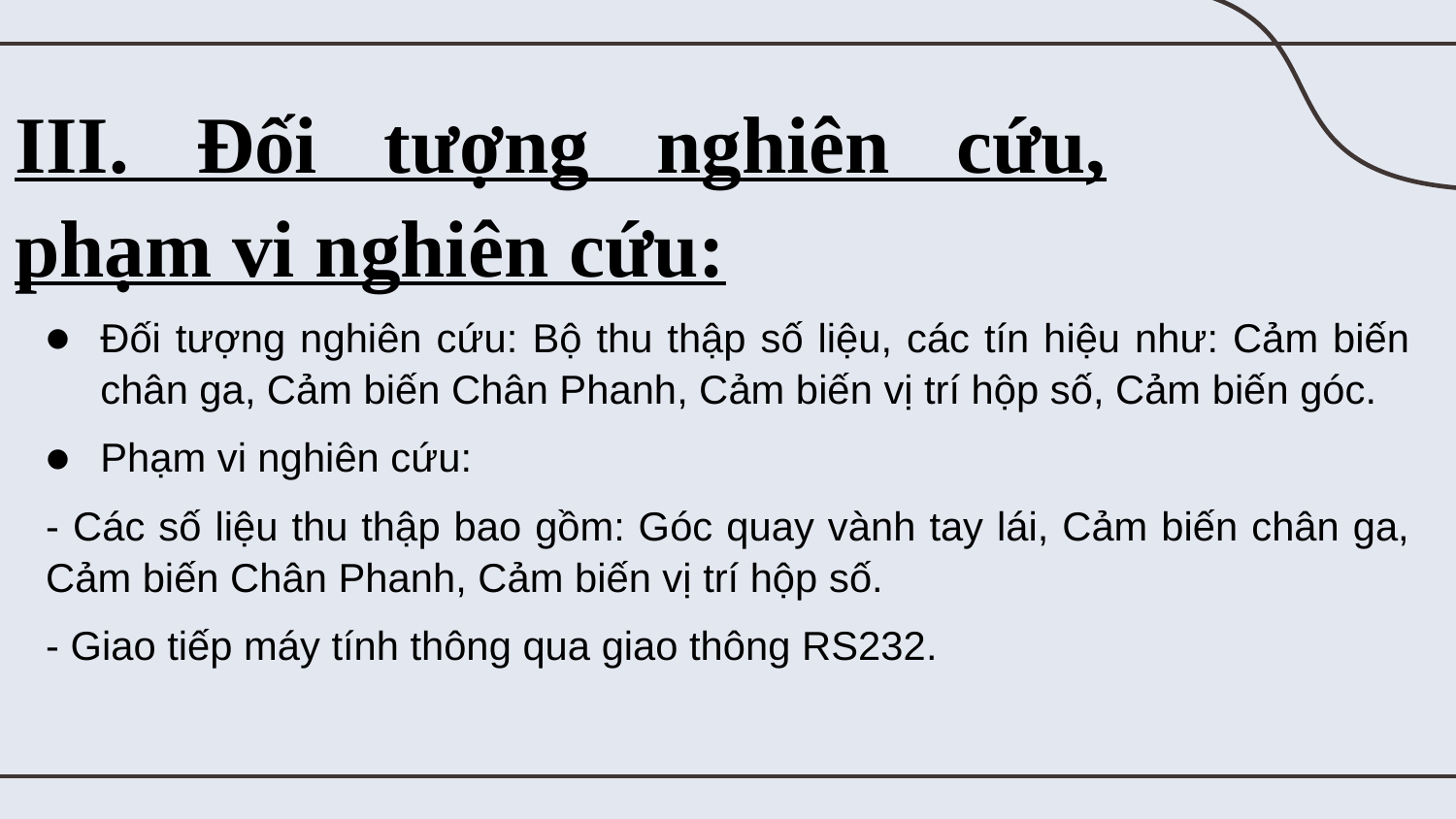

# III. Đối tượng nghiên cứu, phạm vi nghiên cứu:
Đối tượng nghiên cứu: Bộ thu thập số liệu, các tín hiệu như: Cảm biến chân ga, Cảm biến Chân Phanh, Cảm biến vị trí hộp số, Cảm biến góc.
Phạm vi nghiên cứu:
- Các số liệu thu thập bao gồm: Góc quay vành tay lái, Cảm biến chân ga, Cảm biến Chân Phanh, Cảm biến vị trí hộp số.
- Giao tiếp máy tính thông qua giao thông RS232.